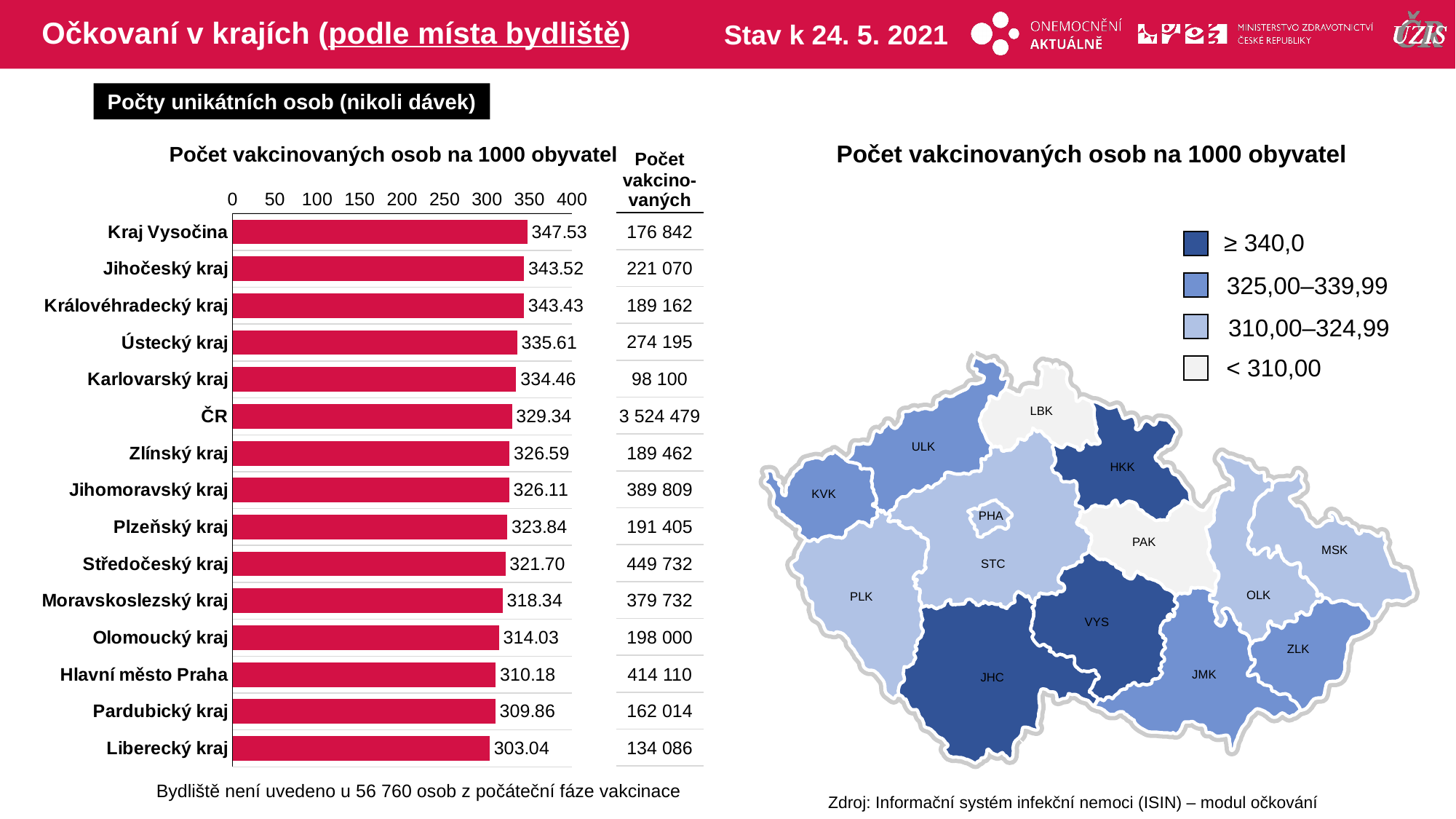

# Očkovaní v krajích (podle místa bydliště)
Stav k 24. 5. 2021
Počty unikátních osob (nikoli dávek)
Počet vakcinovaných osob na 1000 obyvatel
Počet vakcinovaných osob na 1000 obyvatel
| Počet vakcino-vaných |
| --- |
| 176 842 |
| 221 070 |
| 189 162 |
| 274 195 |
| 98 100 |
| 3 524 479 |
| 189 462 |
| 389 809 |
| 191 405 |
| 449 732 |
| 379 732 |
| 198 000 |
| 414 110 |
| 162 014 |
| 134 086 |

### Chart

| Category | počet na 1000 |
|---|---|
| Kraj Vysočina | 347.531306 |
| Jihočeský kraj | 343.515899 |
| Královéhradecký kraj | 343.429502 |
| Ústecký kraj | 335.610352 |
| Karlovarský kraj | 334.457283 |
| ČR | 329.335866 |
| Zlínský kraj | 326.591613 |
| Jihomoravský kraj | 326.110763 |
| Plzeňský kraj | 323.843862 |
| Středočeský kraj | 321.6974 |
| Moravskoslezský kraj | 318.34438 |
| Olomoucký kraj | 314.025522 |
| Hlavní město Praha | 310.17524 |
| Pardubický kraj | 309.863519 |
| Liberecký kraj | 303.035645 |
≥ 340,0

325,00–339,99

310,00–324,99

< 310,00

LBK

ULK

HKK

KVK

PHA

PAK
MSK

STC
OLK

PLK

VYS
ZLK
JMK
JHC
Bydliště není uvedeno u 56 760 osob z počáteční fáze vakcinace
Zdroj: Informační systém infekční nemoci (ISIN) – modul očkování